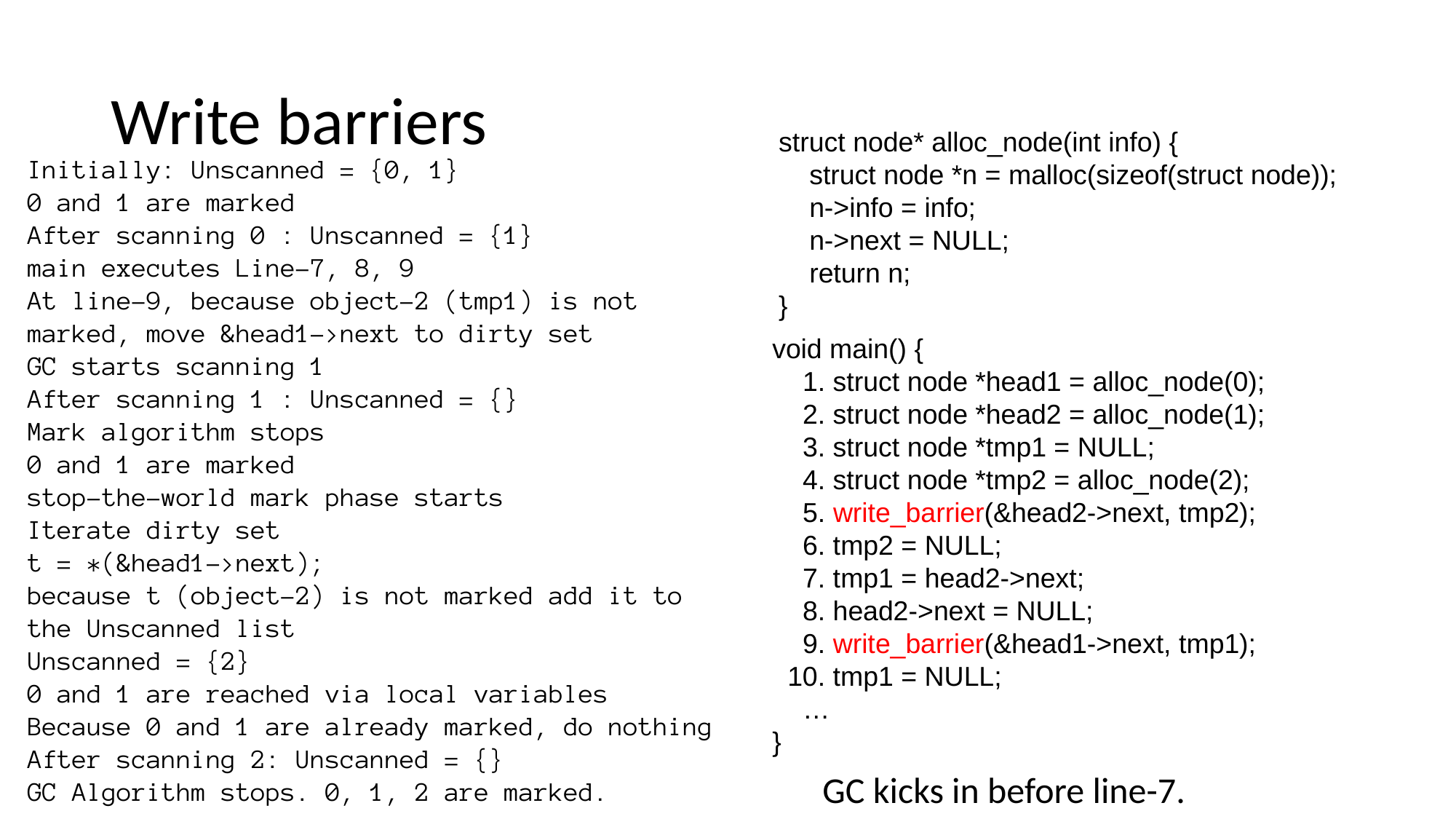

# Write barriers

struct node* alloc_node(int info) {
    struct node *n = malloc(sizeof(struct node));
    n->info = info;
    n->next = NULL;
    return n;
}
Initially: Unscanned = {0, 1}
0 and 1 are marked
After scanning 0 : Unscanned = {1}
main executes Line-7, 8, 9
At line-9, because object-2 (tmp1) is not marked, move &head1->next to dirty set
GC starts scanning 1
After scanning 1 : Unscanned = {}
Mark algorithm stops
0 and 1 are marked
stop-the-world mark phase starts
Iterate dirty set
t = *(&head1->next);
because t (object-2) is not marked add it to the Unscanned list
Unscanned = {2}
0 and 1 are reached via local variables
Because 0 and 1 are already marked, do nothing
After scanning 2: Unscanned = {}
GC Algorithm stops. 0, 1, 2 are marked.
void main() {
    1. struct node *head1 = alloc_node(0);
    2. struct node *head2 = alloc_node(1);
    3. struct node *tmp1 = NULL;
    4. struct node *tmp2 = alloc_node(2);
    5. write_barrier(&head2->next, tmp2);
    6. tmp2 = NULL;
    7. tmp1 = head2->next;
    8. head2->next = NULL;
    9. write_barrier(&head1->next, tmp1);
  10. tmp1 = NULL;
    …
}
GC kicks in before line-7.